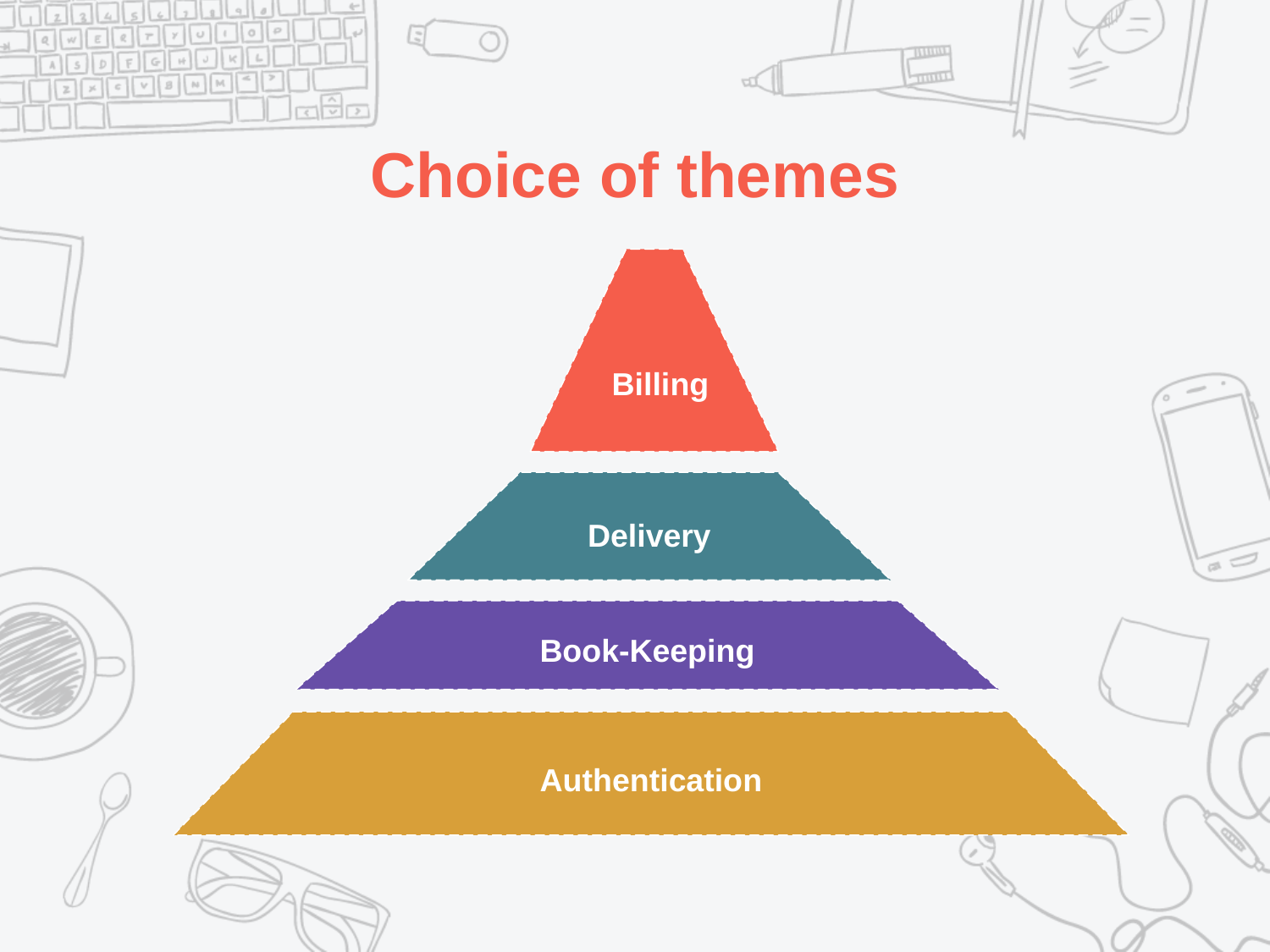

# Choice of themes
 Billing
Delivery
Book-Keeping
Authentication